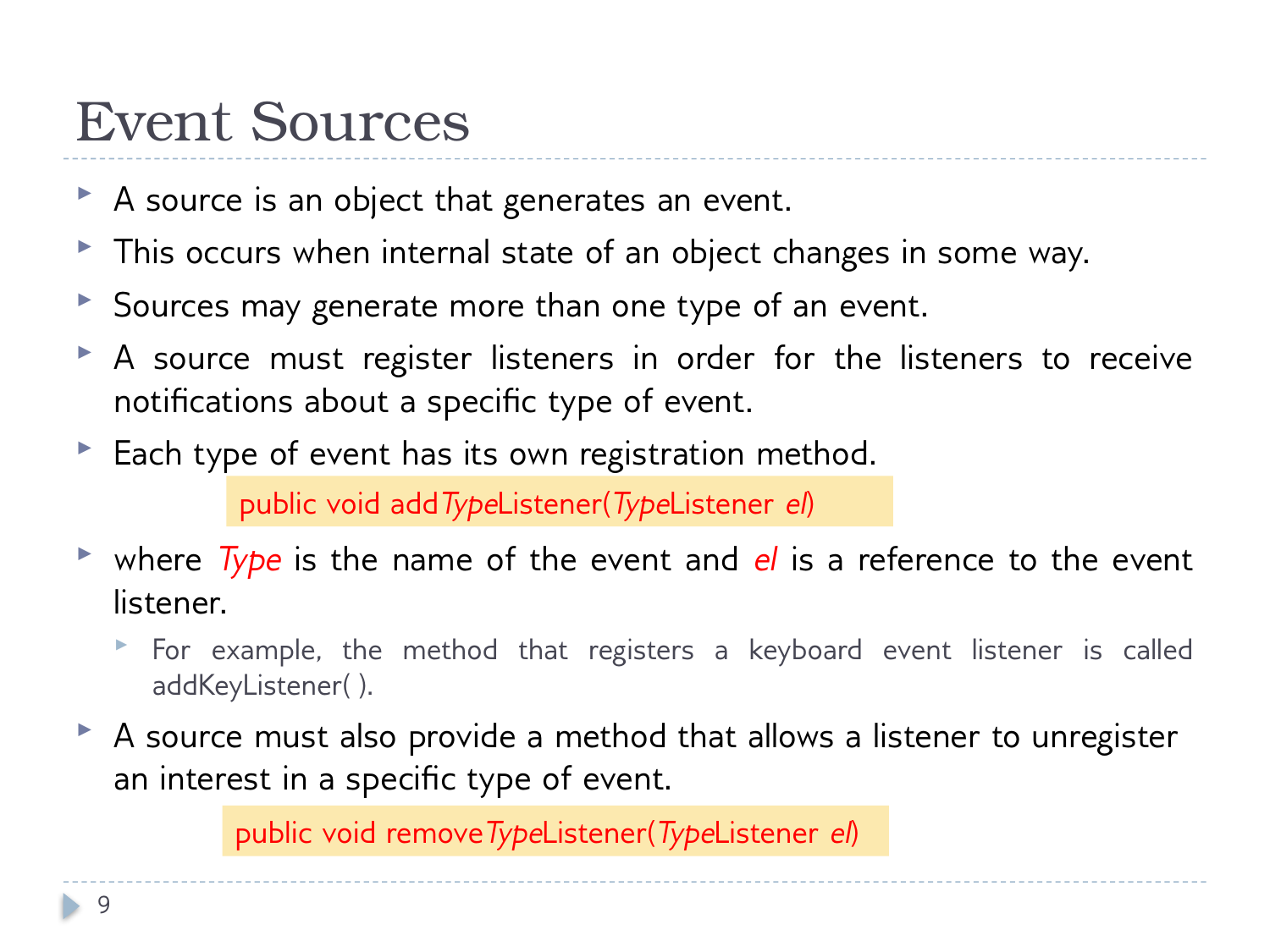

# Event Sources
A source is an object that generates an event.
This occurs when internal state of an object changes in some way.
Sources may generate more than one type of an event.
A source must register listeners in order for the listeners to receive notifications about a specific type of event.
Each type of event has its own registration method.

where Type is the name of the event and el is a reference to the event listener.
For example, the method that registers a keyboard event listener is called addKeyListener( ).
A source must also provide a method that allows a listener to unregister an interest in a specific type of event.
public void addTypeListener(TypeListener el)
public void removeTypeListener(TypeListener el)
9